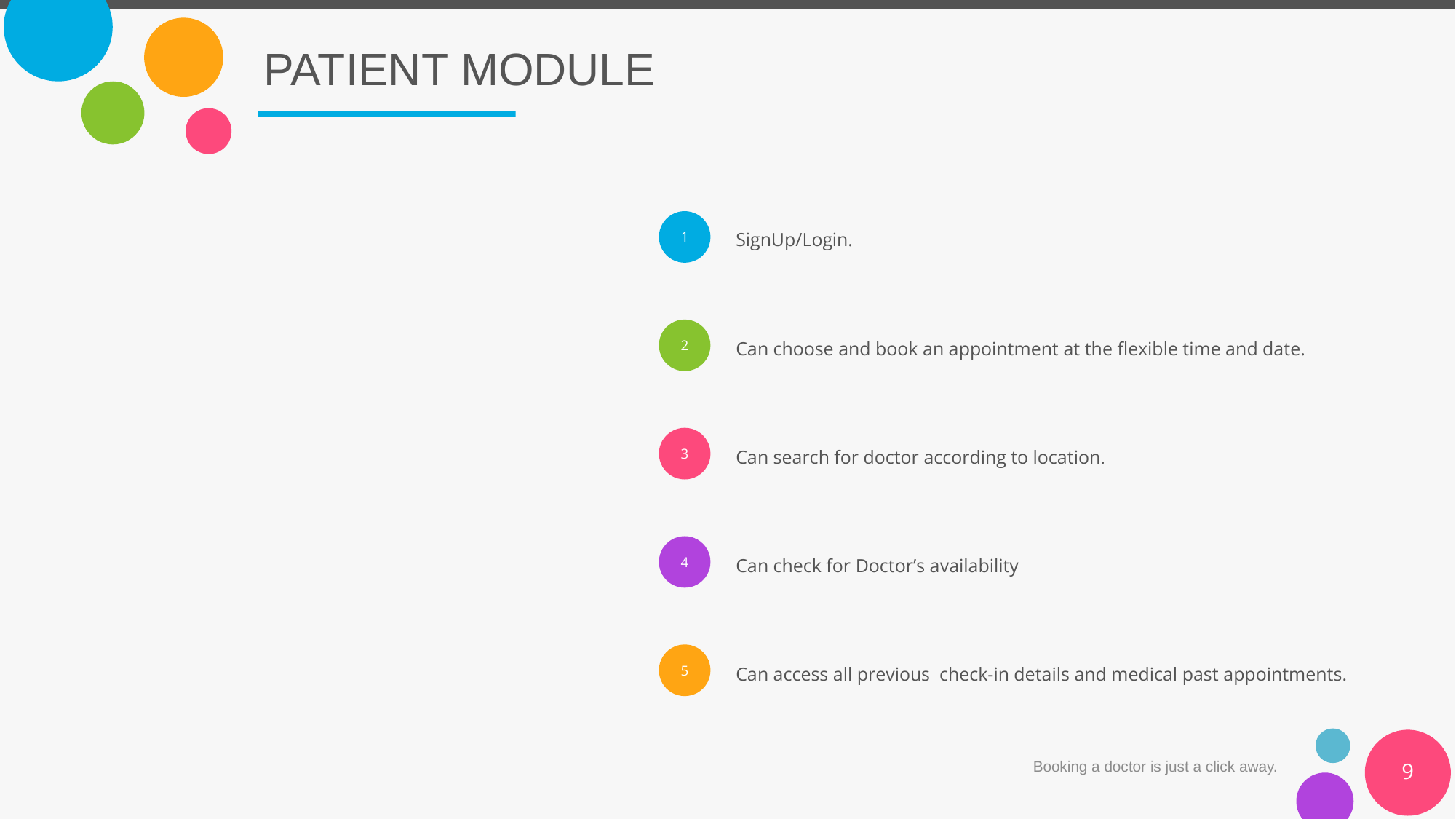

# PATIENT MODULE
SignUp/Login.
Can choose and book an appointment at the flexible time and date.
Can search for doctor according to location.
Can check for Doctor’s availability
Can access all previous  check-in details and medical past appointments.
9
Booking a doctor is just a click away.